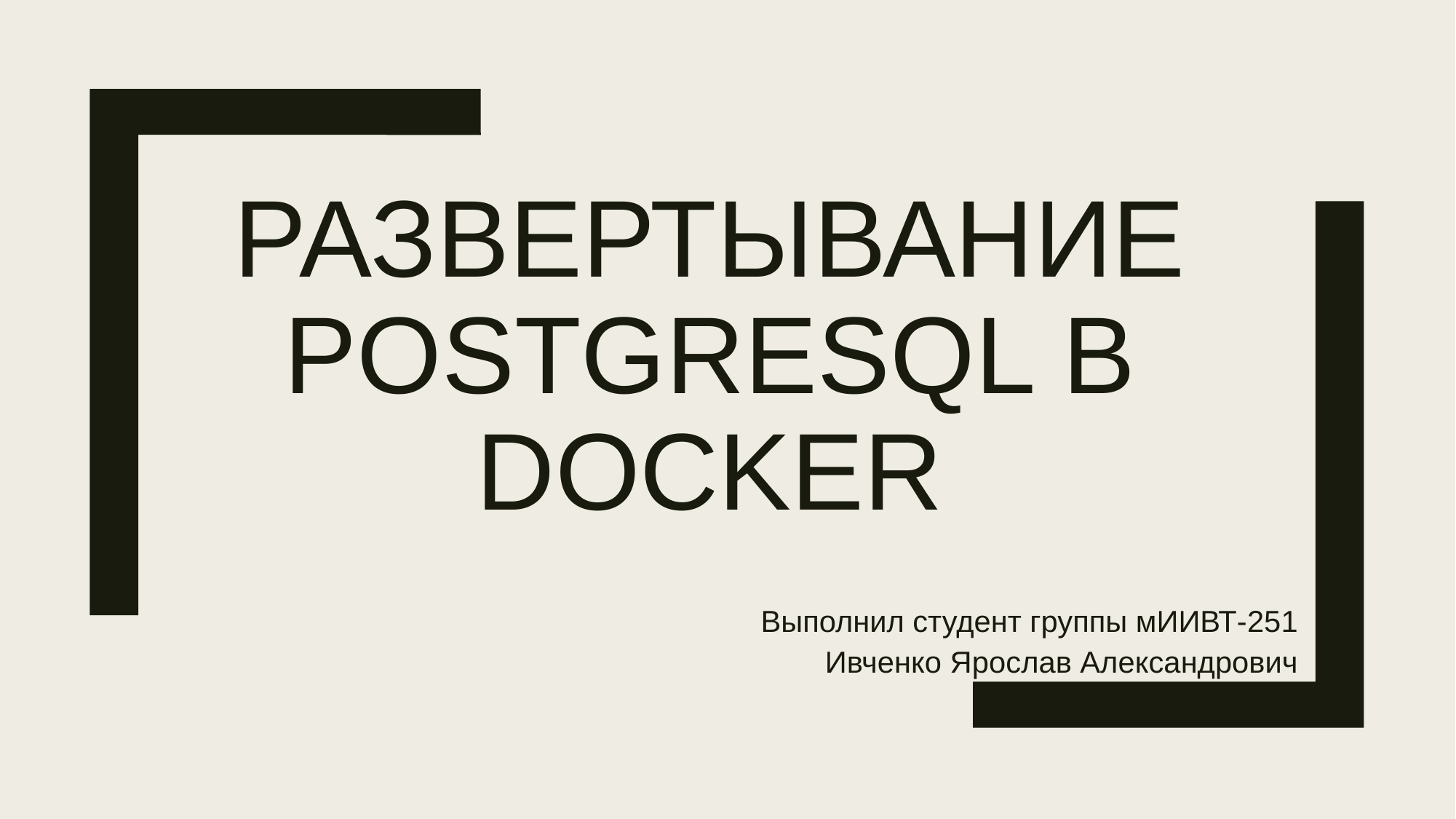

# Развертывание PostgreSQL в Docker
Выполнил студент группы мИИВТ-251
Ивченко Ярослав Александрович